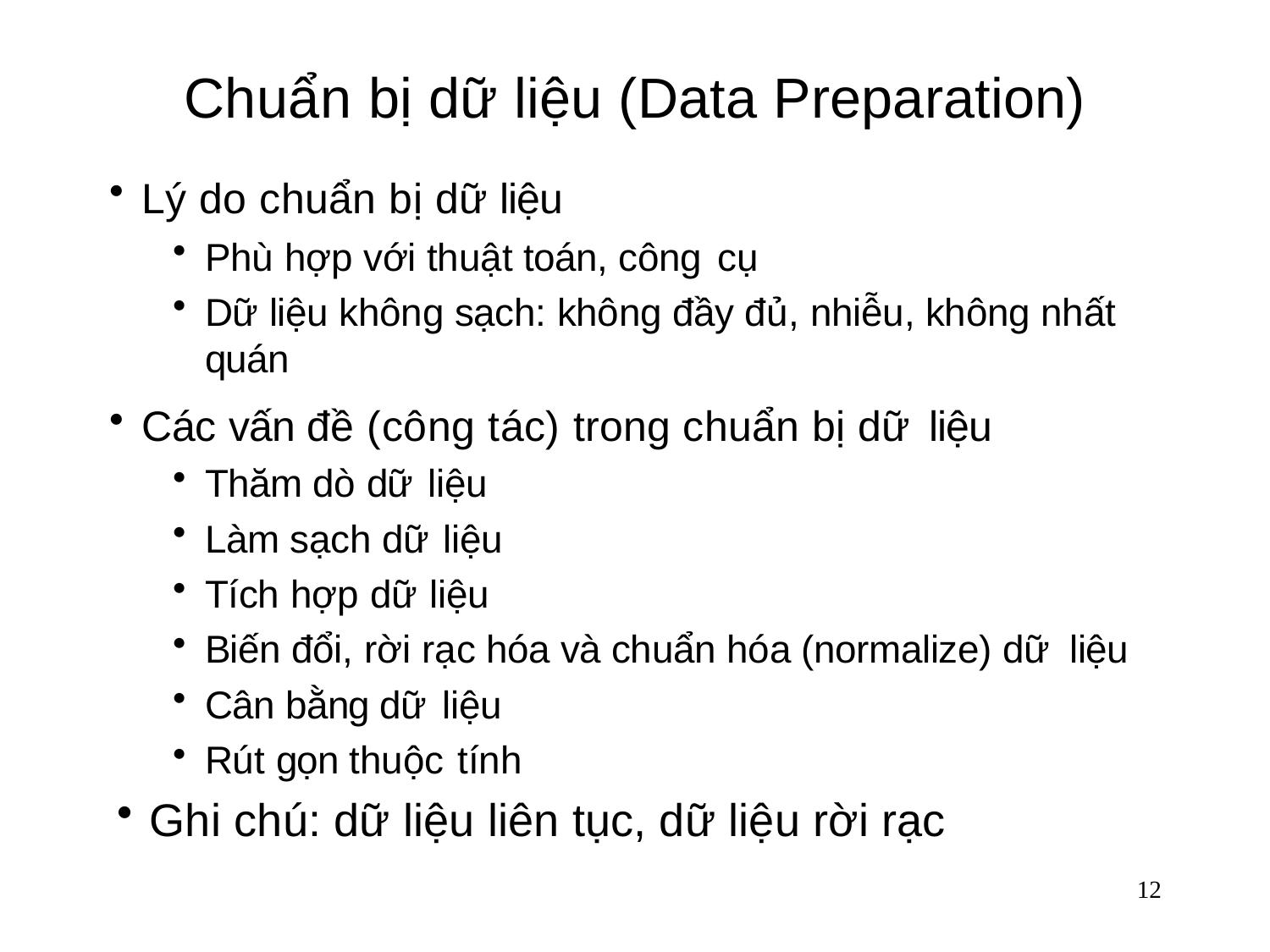

# Chuẩn bị dữ liệu (Data Preparation)
Lý do chuẩn bị dữ liệu
Phù hợp với thuật toán, công cụ
Dữ liệu không sạch: không đầy đủ, nhiễu, không nhất quán
Các vấn đề (công tác) trong chuẩn bị dữ liệu
Thăm dò dữ liệu
Làm sạch dữ liệu
Tích hợp dữ liệu
Biến đổi, rời rạc hóa và chuẩn hóa (normalize) dữ liệu
Cân bằng dữ liệu
Rút gọn thuộc tính
Ghi chú: dữ liệu liên tục, dữ liệu rời rạc

12